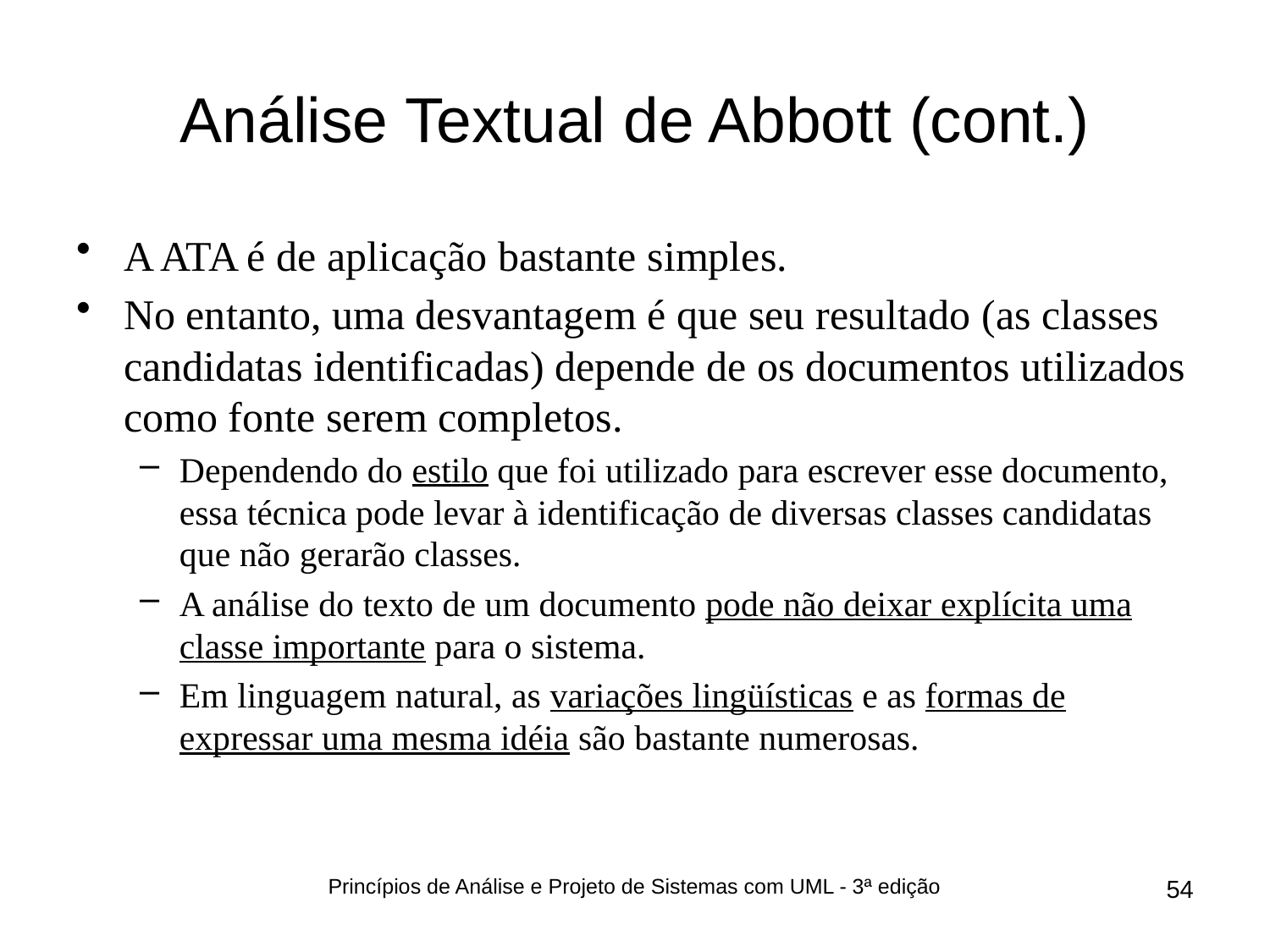

# Análise Textual de Abbott (cont.)
A ATA é de aplicação bastante simples.
No entanto, uma desvantagem é que seu resultado (as classes candidatas identificadas) depende de os documentos utilizados como fonte serem completos.
Dependendo do estilo que foi utilizado para escrever esse documento, essa técnica pode levar à identificação de diversas classes candidatas que não gerarão classes.
A análise do texto de um documento pode não deixar explícita uma classe importante para o sistema.
Em linguagem natural, as variações lingüísticas e as formas de expressar uma mesma idéia são bastante numerosas.
Princípios de Análise e Projeto de Sistemas com UML - 3ª edição
54